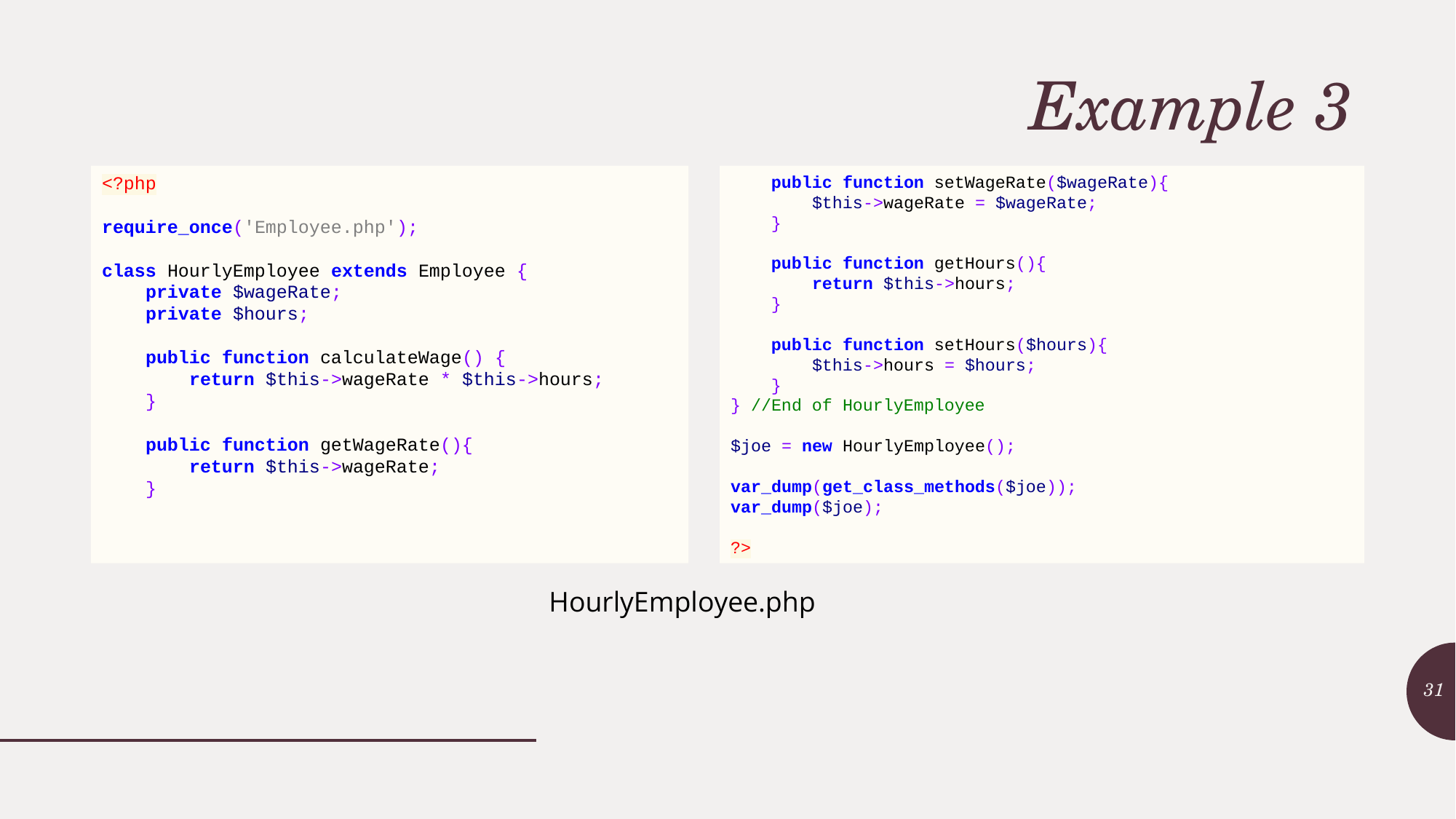

# Example 3
<?php

require_once('Employee.php');

class HourlyEmployee extends Employee {
    private $wageRate;
    private $hours;

    public function calculateWage() {
        return $this->wageRate * $this->hours;
    }

    public function getWageRate(){
        return $this->wageRate;
    }

    public function setWageRate($wageRate){
        $this->wageRate = $wageRate;
    }

    public function getHours(){
        return $this->hours;
    }

    public function setHours($hours){
        $this->hours = $hours;
    }
} //End of HourlyEmployee

$joe = new HourlyEmployee();

var_dump(get_class_methods($joe));
var_dump($joe);

?>
HourlyEmployee.php
31